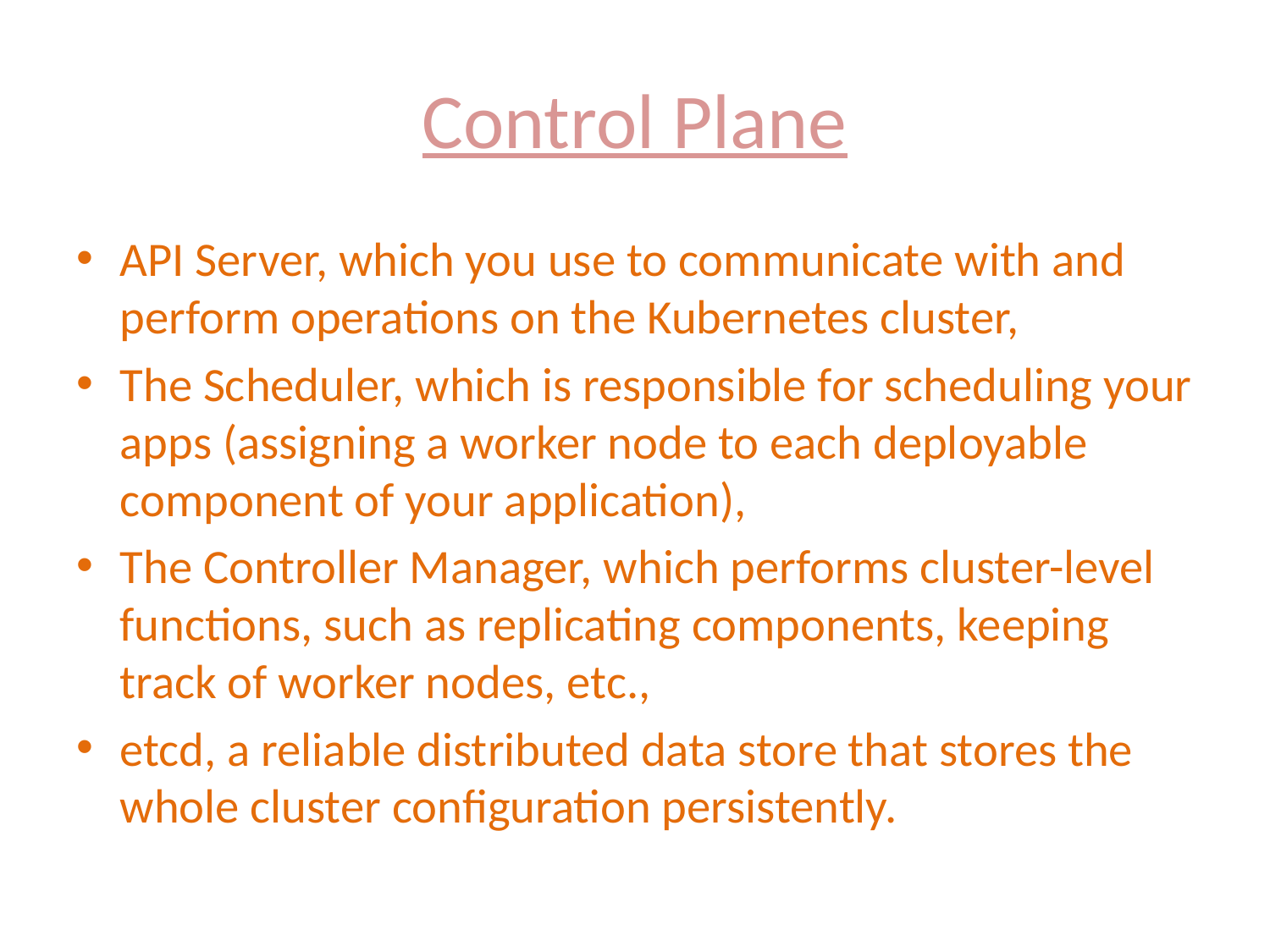

# Control Plane
API Server, which you use to communicate with and perform operations on the Kubernetes cluster,
The Scheduler, which is responsible for scheduling your apps (assigning a worker node to each deployable component of your application),
The Controller Manager, which performs cluster-level functions, such as replicating components, keeping track of worker nodes, etc.,
etcd, a reliable distributed data store that stores the whole cluster configuration persistently.